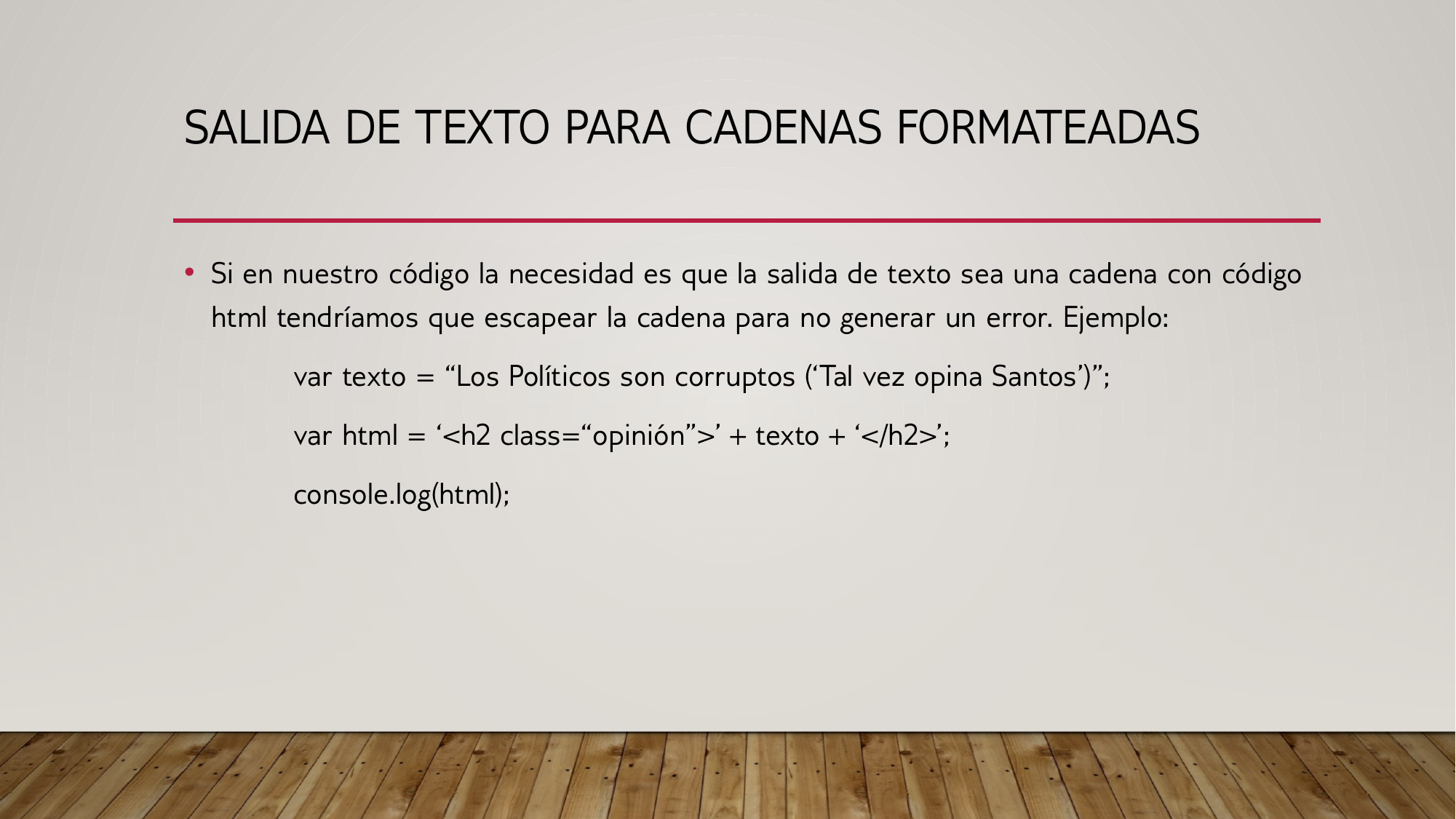

# Salida de texto para cadenas formateadas
Si en nuestro código la necesidad es que la salida de texto sea una cadena con código html tendríamos que escapear la cadena para no generar un error. Ejemplo:
	var texto = “Los Políticos son corruptos (‘Tal vez opina Santos’)”;
	var html = ‘<h2 class=“opinión”>’ + texto + ‘</h2>’;
	console.log(html);